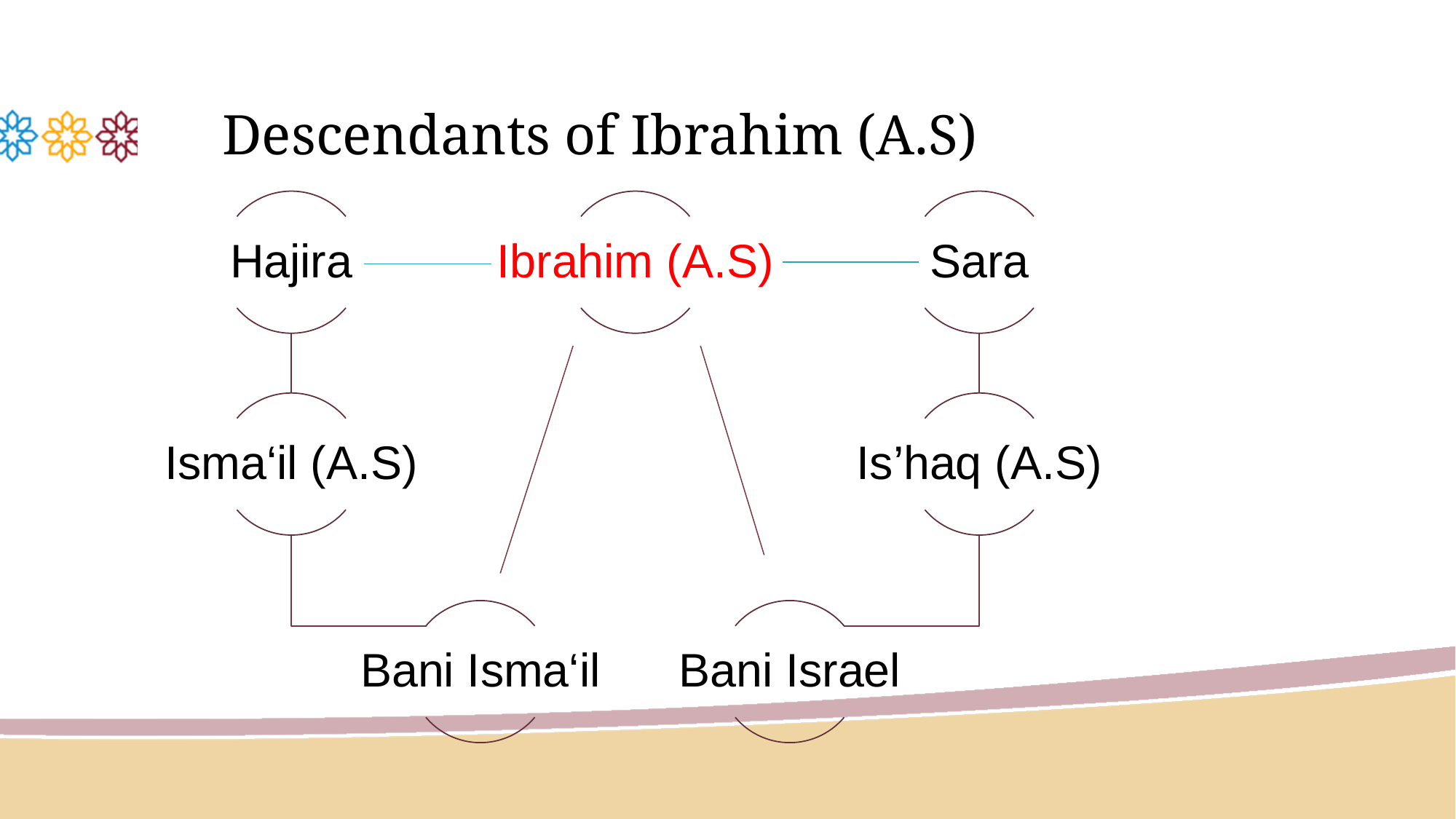

# Descendants of Ibrahim (A.S)

Hajira

Ibrahim (A.S)

Sara

Isma‘il (A.S)

Is’haq (A.S)

Bani Isma‘il

Bani Israel